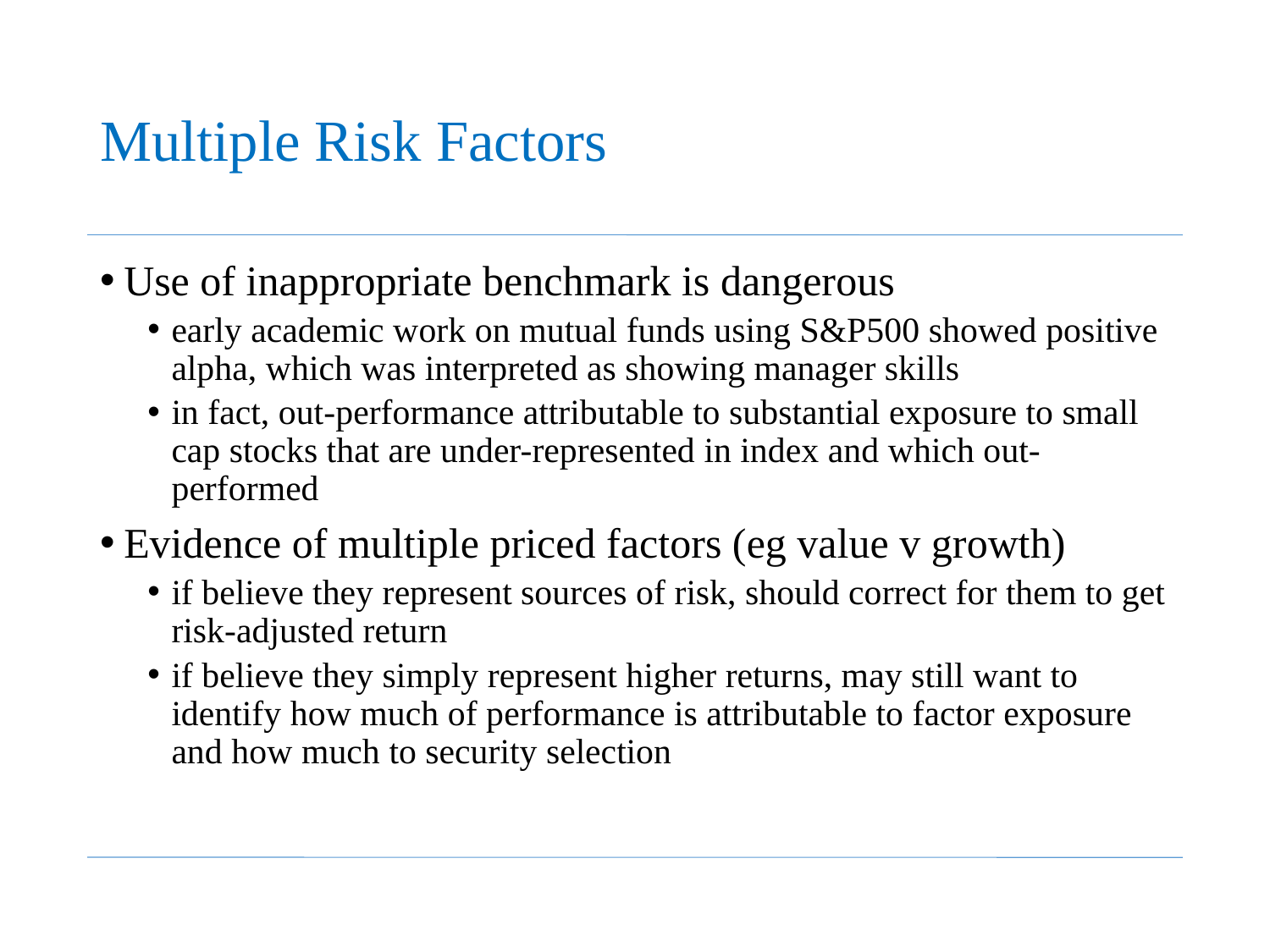

# Multiple Risk Factors
Use of inappropriate benchmark is dangerous
early academic work on mutual funds using S&P500 showed positive alpha, which was interpreted as showing manager skills
in fact, out-performance attributable to substantial exposure to small cap stocks that are under-represented in index and which out-performed
Evidence of multiple priced factors (eg value v growth)
if believe they represent sources of risk, should correct for them to get risk-adjusted return
if believe they simply represent higher returns, may still want to identify how much of performance is attributable to factor exposure and how much to security selection